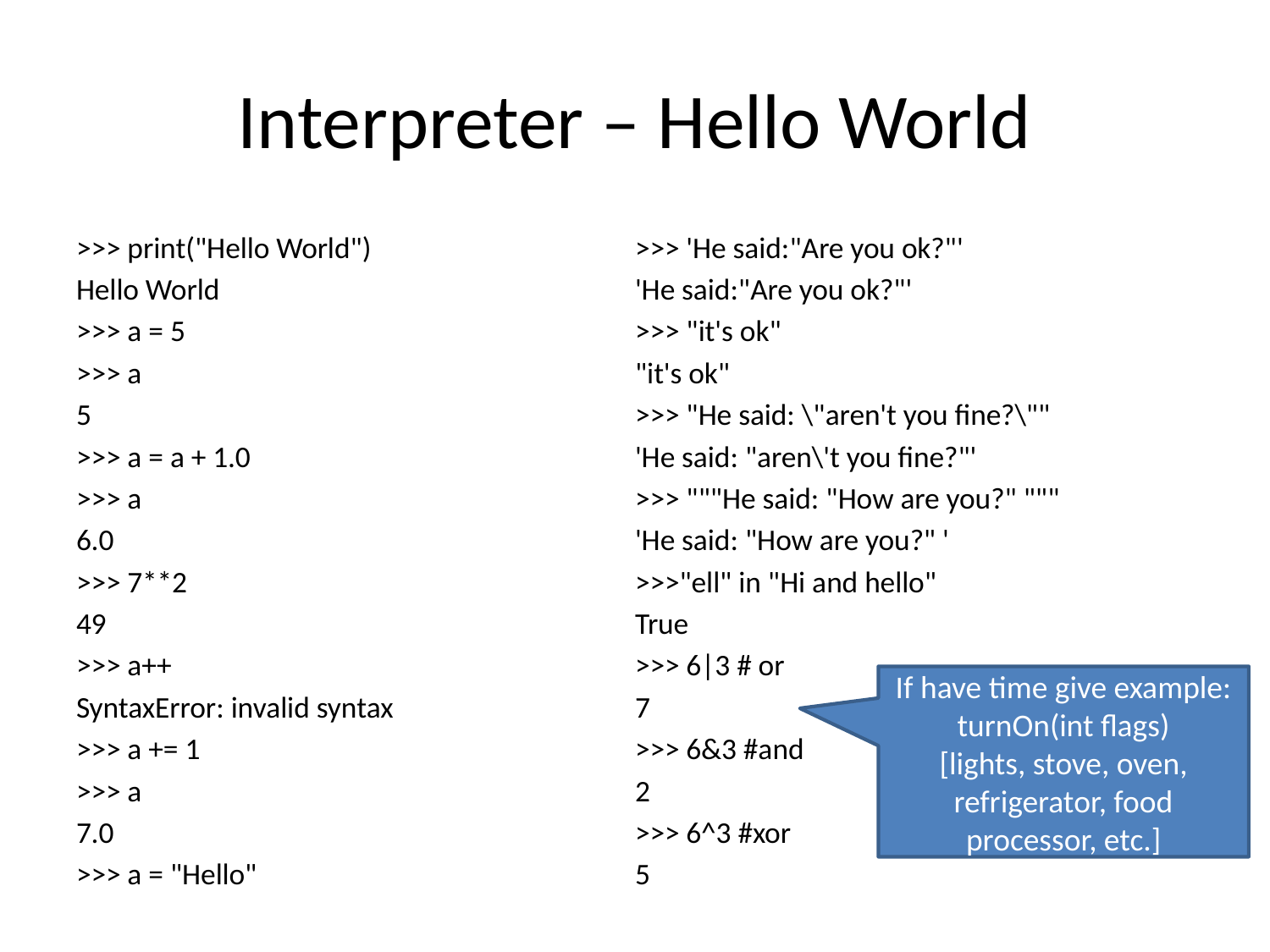

# Interpreter – Hello World
>>> print("Hello World")
Hello World
>>> a = 5
>>> a
5
>>> a = a + 1.0
>>> a
6.0
>>> 7**2
49
>>> a++
SyntaxError: invalid syntax
>>> a += 1
>>> a
7.0
>>> a = "Hello"
>>> 'He said:"Are you ok?"'
'He said:"Are you ok?"'
>>> "it's ok"
"it's ok"
>>> "He said: \"aren't you fine?\""
'He said: "aren\'t you fine?"'
>>> """He said: "How are you?" """
'He said: "How are you?" '
>>>"ell" in "Hi and hello"
True
>>> 6|3 # or
7
>>> 6&3 #and
2
>>> 6^3 #xor
5
If have time give example:
turnOn(int flags)
[lights, stove, oven, refrigerator, food processor, etc.]